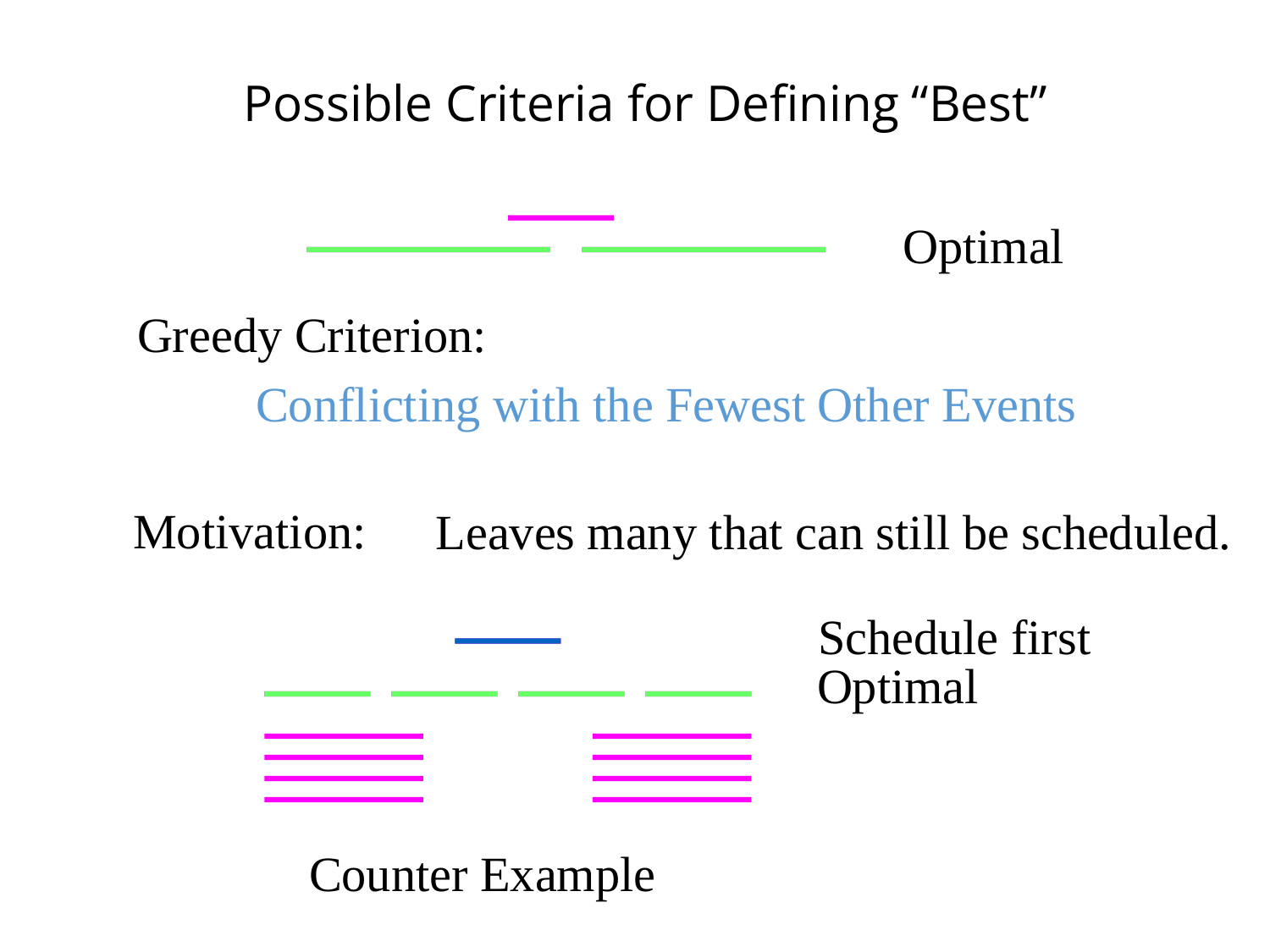

# Possible Criteria for Defining “Best”
Optimal

Greedy Criterion:
Conflicting with the Fewest Other Events
Motivation:
Leaves many that can still be scheduled.
Schedule first

Optimal

Counter Example